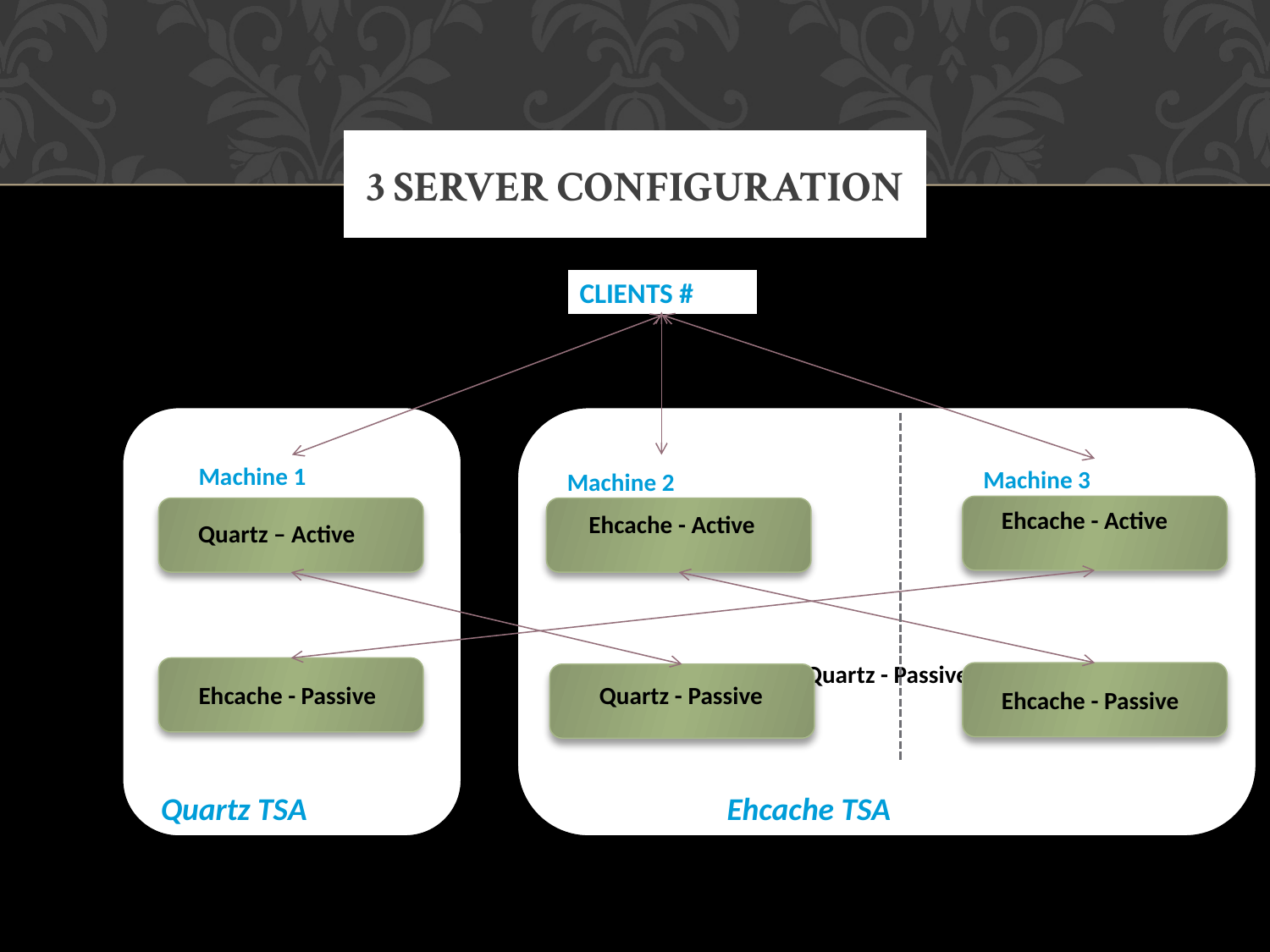

# 3 server Configuration

CLIENTS #

Machine 1
Machine 3
Machine 2

Ehcache - Active

Ehcache - Active
Quartz – Active
Quartz - Passive

Ehcache - Passive
Quartz - Passive
Ehcache - Passive
Quartz TSA
Ehcache TSA